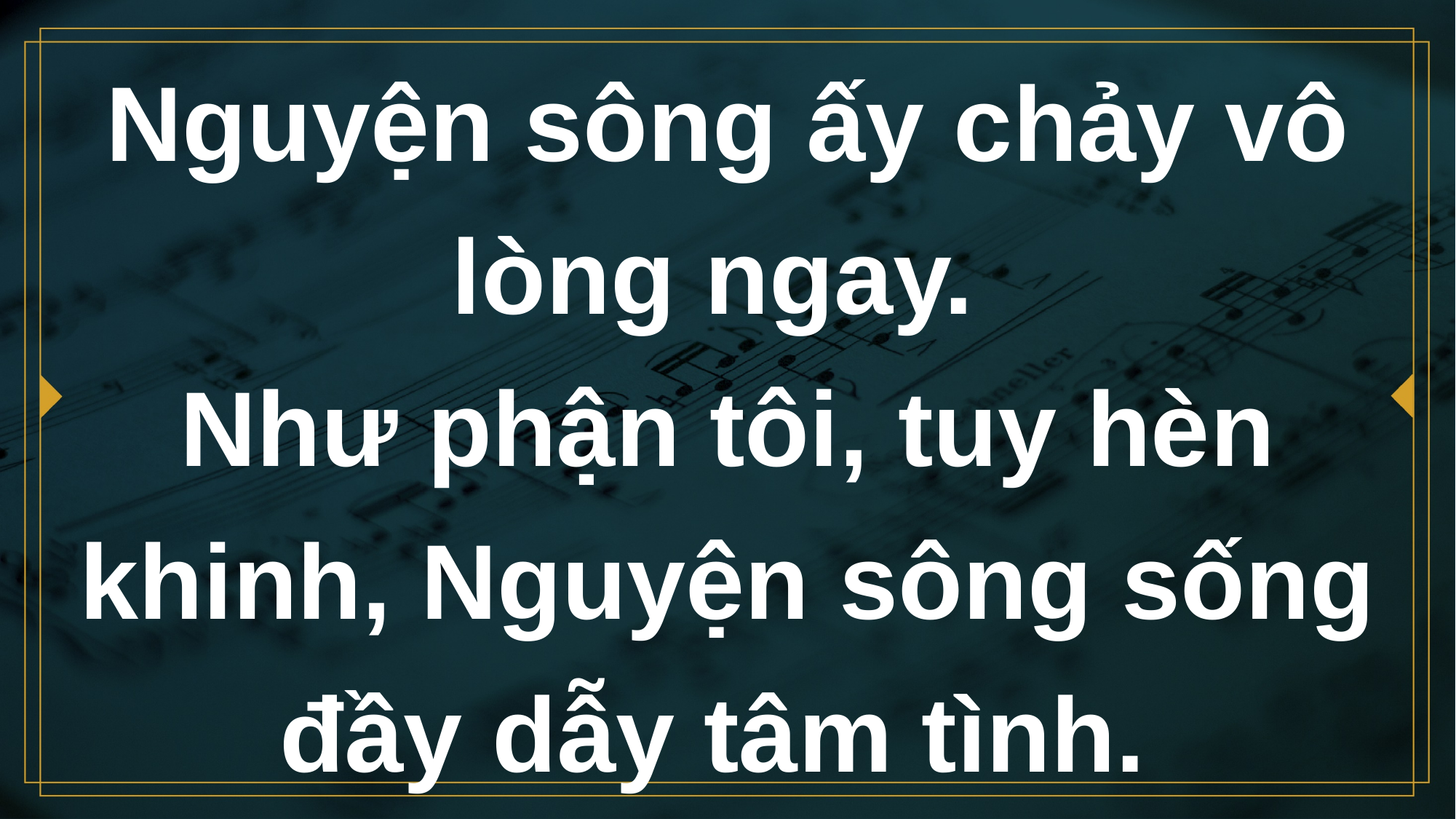

# Nguyện sông ấy chảy vô lòng ngay. Như phận tôi, tuy hèn khinh, Nguyện sông sống đầy dẫy tâm tình.